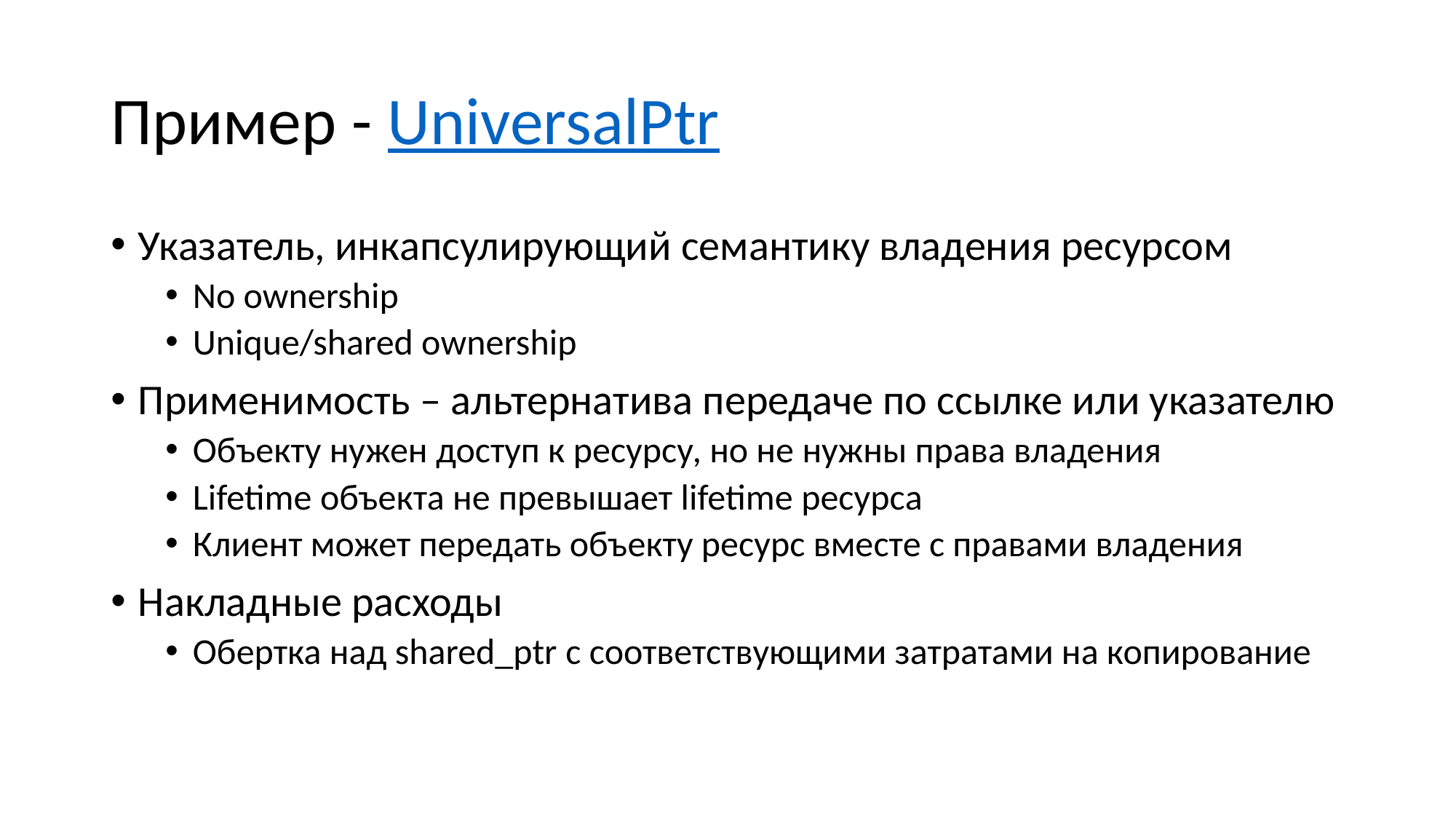

# Пример - UniversalPtr
Указатель, инкапсулирующий семантику владения ресурсом
No ownership
Unique/shared ownership
Применимость – альтернатива передаче по ссылке или указателю
Объекту нужен доступ к ресурсу, но не нужны права владения
Lifetime объекта не превышает lifetime ресурса
Клиент может передать объекту ресурс вместе с правами владения
Накладные расходы
Обертка над shared_ptr с соответствующими затратами на копирование